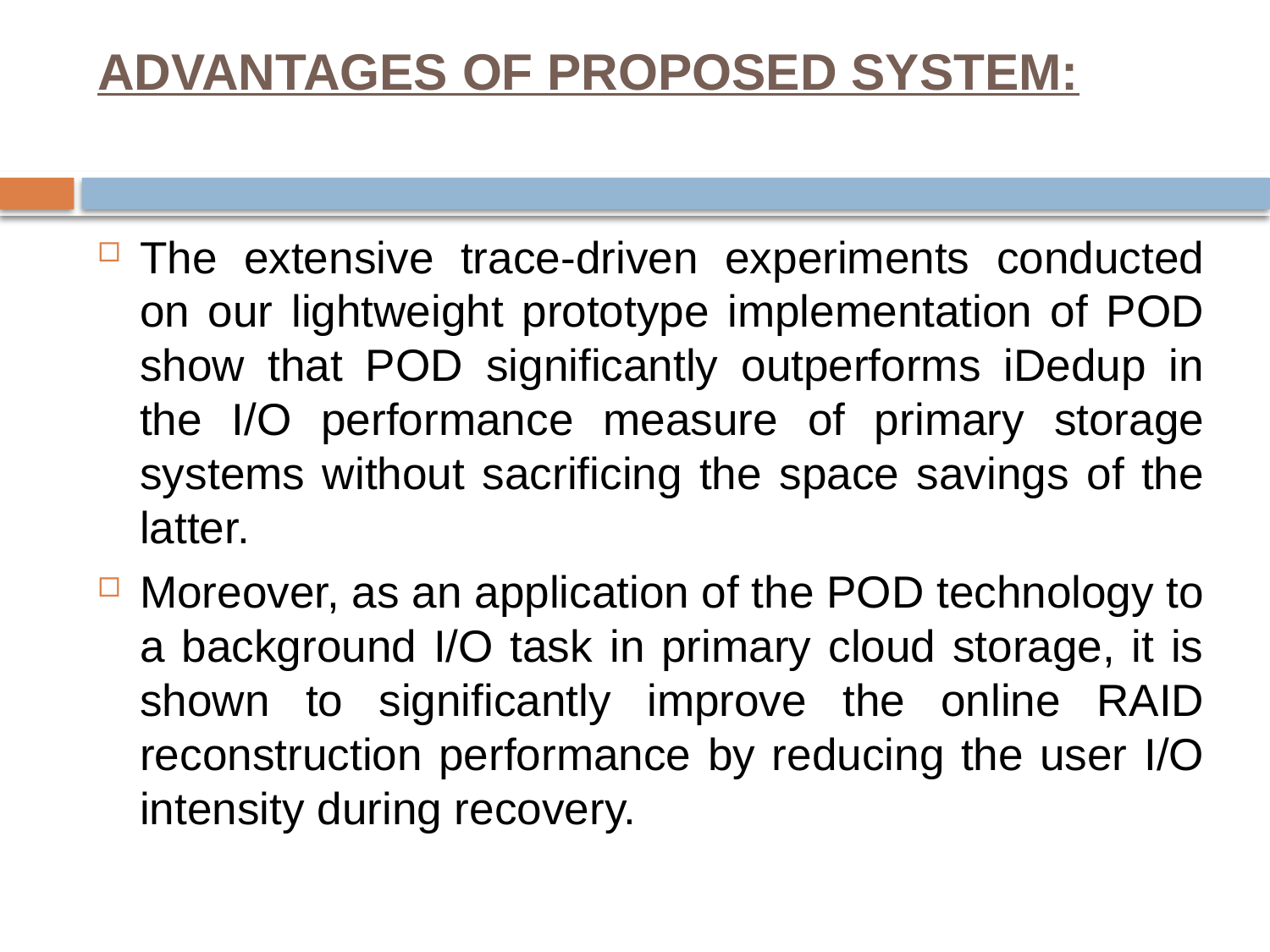

# ADVANTAGES OF PROPOSED SYSTEM:
The extensive trace-driven experiments conducted on our lightweight prototype implementation of POD show that POD significantly outperforms iDedup in the I/O performance measure of primary storage systems without sacrificing the space savings of the latter.
Moreover, as an application of the POD technology to a background I/O task in primary cloud storage, it is shown to significantly improve the online RAID reconstruction performance by reducing the user I/O intensity during recovery.